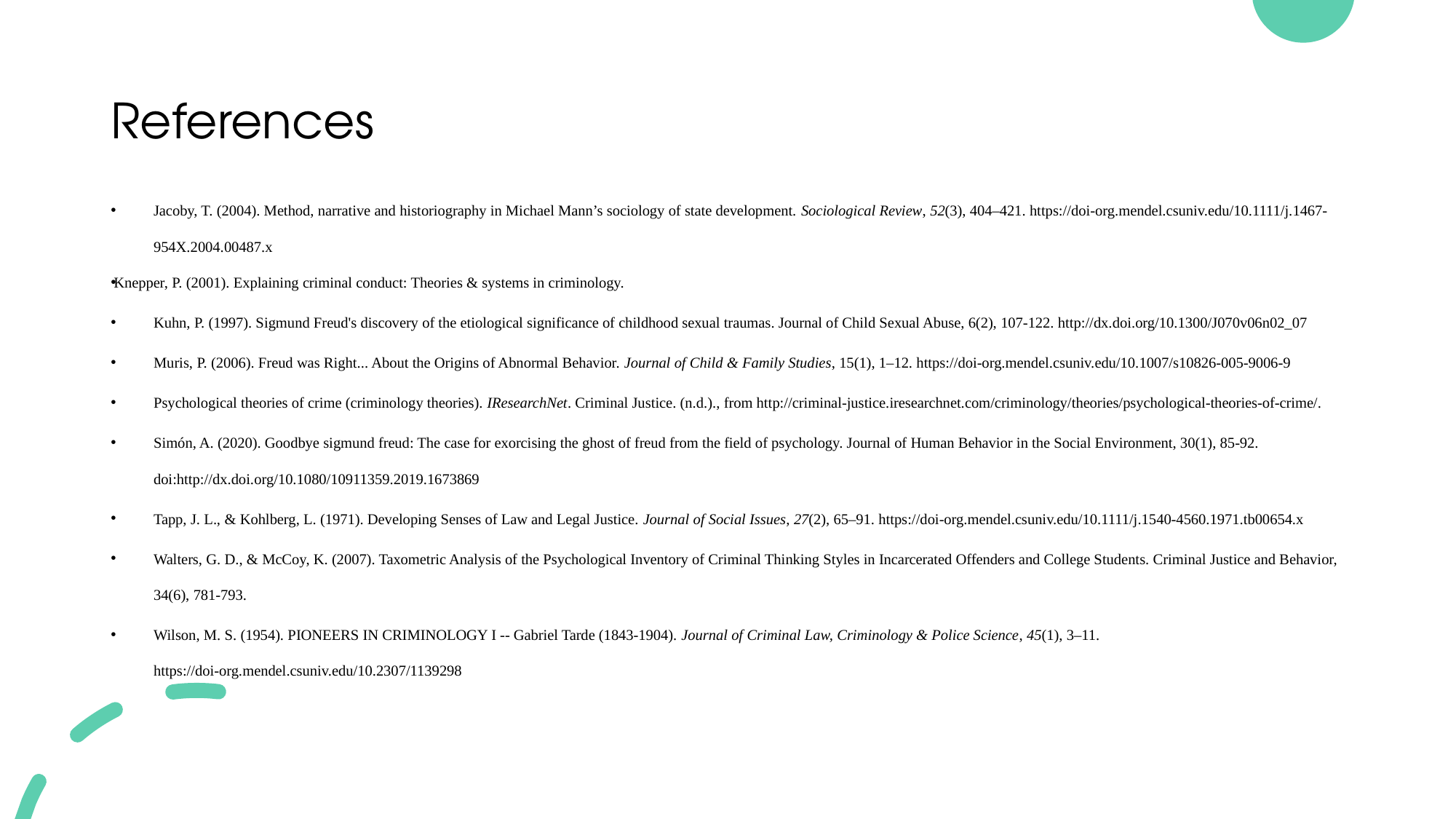

# References
Jacoby, T. (2004). Method, narrative and historiography in Michael Mann’s sociology of state development. Sociological Review, 52(3), 404–421. https://doi-org.mendel.csuniv.edu/10.1111/j.1467-954X.2004.00487.x
Knepper, P. (2001). Explaining criminal conduct: Theories & systems in criminology.
Kuhn, P. (1997). Sigmund Freud's discovery of the etiological significance of childhood sexual traumas. Journal of Child Sexual Abuse, 6(2), 107-122. http://dx.doi.org/10.1300/J070v06n02_07
Muris, P. (2006). Freud was Right... About the Origins of Abnormal Behavior. Journal of Child & Family Studies, 15(1), 1–12. https://doi-org.mendel.csuniv.edu/10.1007/s10826-005-9006-9
Psychological theories of crime (criminology theories). IResearchNet. Criminal Justice. (n.d.)., from http://criminal-justice.iresearchnet.com/criminology/theories/psychological-theories-of-crime/.
Simón, A. (2020). Goodbye sigmund freud: The case for exorcising the ghost of freud from the field of psychology. Journal of Human Behavior in the Social Environment, 30(1), 85-92. doi:http://dx.doi.org/10.1080/10911359.2019.1673869
Tapp, J. L., & Kohlberg, L. (1971). Developing Senses of Law and Legal Justice. Journal of Social Issues, 27(2), 65–91. https://doi-org.mendel.csuniv.edu/10.1111/j.1540-4560.1971.tb00654.x
Walters, G. D., & McCoy, K. (2007). Taxometric Analysis of the Psychological Inventory of Criminal Thinking Styles in Incarcerated Offenders and College Students. Criminal Justice and Behavior, 34(6), 781-793.
Wilson, M. S. (1954). PIONEERS IN CRIMINOLOGY I -- Gabriel Tarde (1843-1904). Journal of Criminal Law, Criminology & Police Science, 45(1), 3–11. https://doi-org.mendel.csuniv.edu/10.2307/1139298